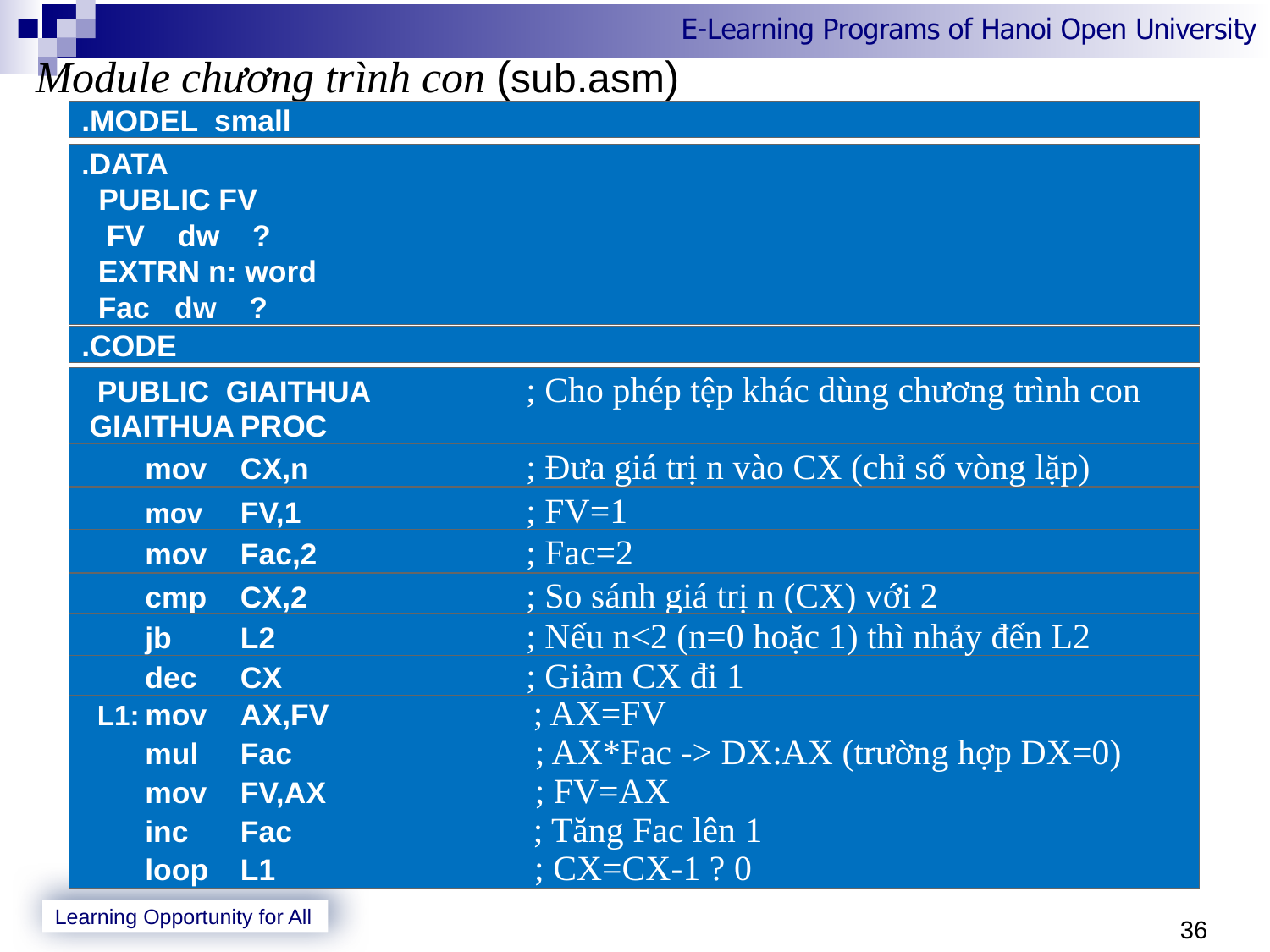

Module chương trình con (sub.asm)

.MODEL  small
.DATA
  	PUBLIC FV
   FV    dw    ?
  EXTRN n: word
  Fac   dw    ?
.CODE
  PUBLIC  GIAITHUA	; Cho phép tệp khác dùng chương trình con
 GIAITHUA	PROC
 	mov	CX,n 	; Đưa giá trị n vào CX (chỉ số vòng lặp)
 	mov	FV,1	; FV=1
 	mov	Fac,2	; Fac=2
 	cmp	CX,2	; So sánh giá trị n (CX) với 2
 	jb	L2	; Nếu n<2 (n=0 hoặc 1) thì nhảy đến L2
 	dec	CX	; Giảm CX đi 1
  L1:	mov	AX,FV	 ; AX=FV
	mul	Fac	 ; AX*Fac -> DX:AX (trường hợp DX=0)
	mov	FV,AX	 ; FV=AX
	inc	Fac	 ; Tăng Fac lên 1
	loop	L1	 ; CX=CX-1 ? 0
36